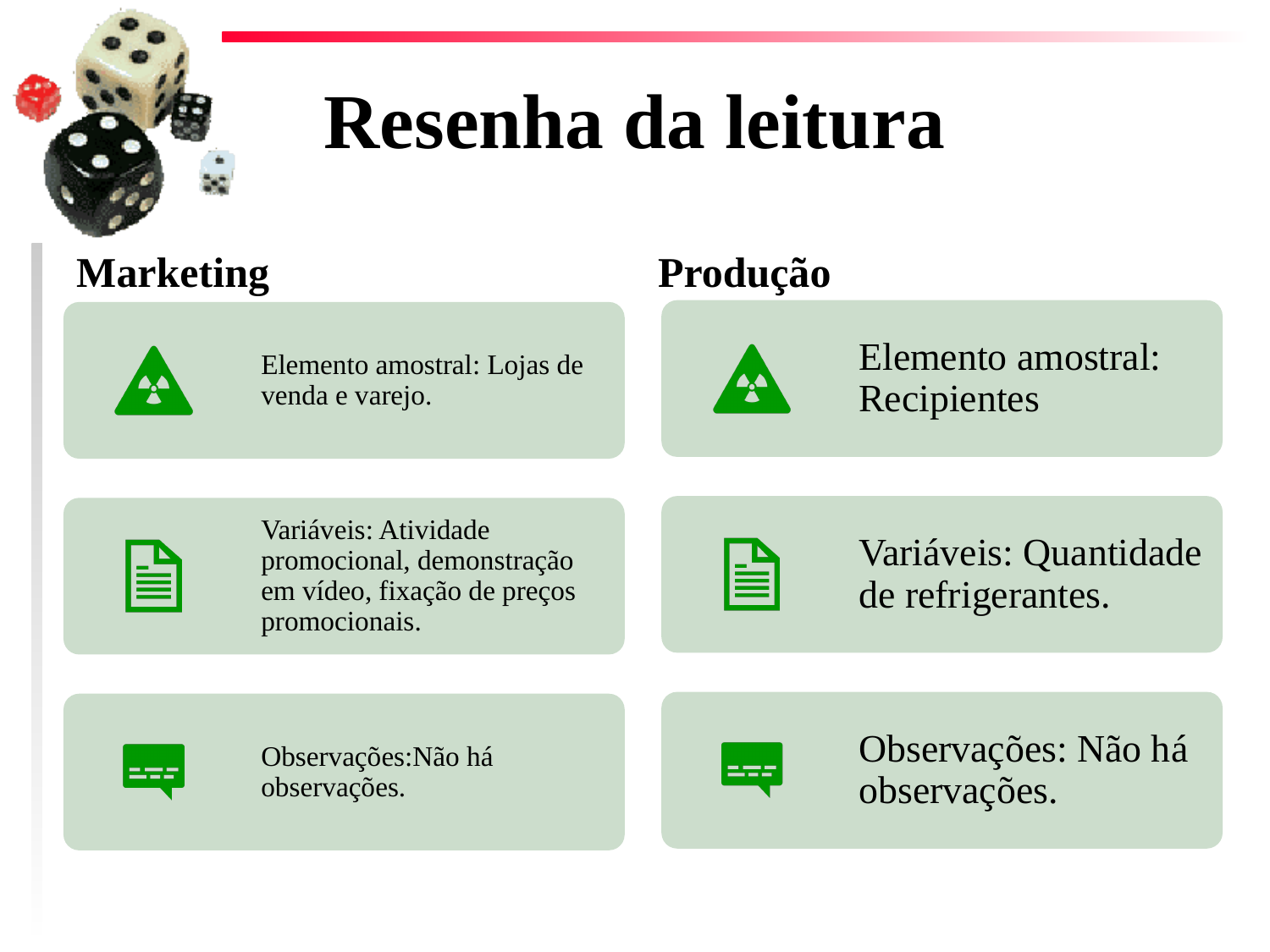

# Resenha da leitura
Marketing
Produção
Elemento amostral: Recipientes
Variáveis: Quantidade de refrigerantes.
Observações: Não há observações.
Elemento amostral: Lojas de venda e varejo.
Variáveis: Atividade promocional, demonstração em vídeo, fixação de preços promocionais.
Observações:Não há observações.